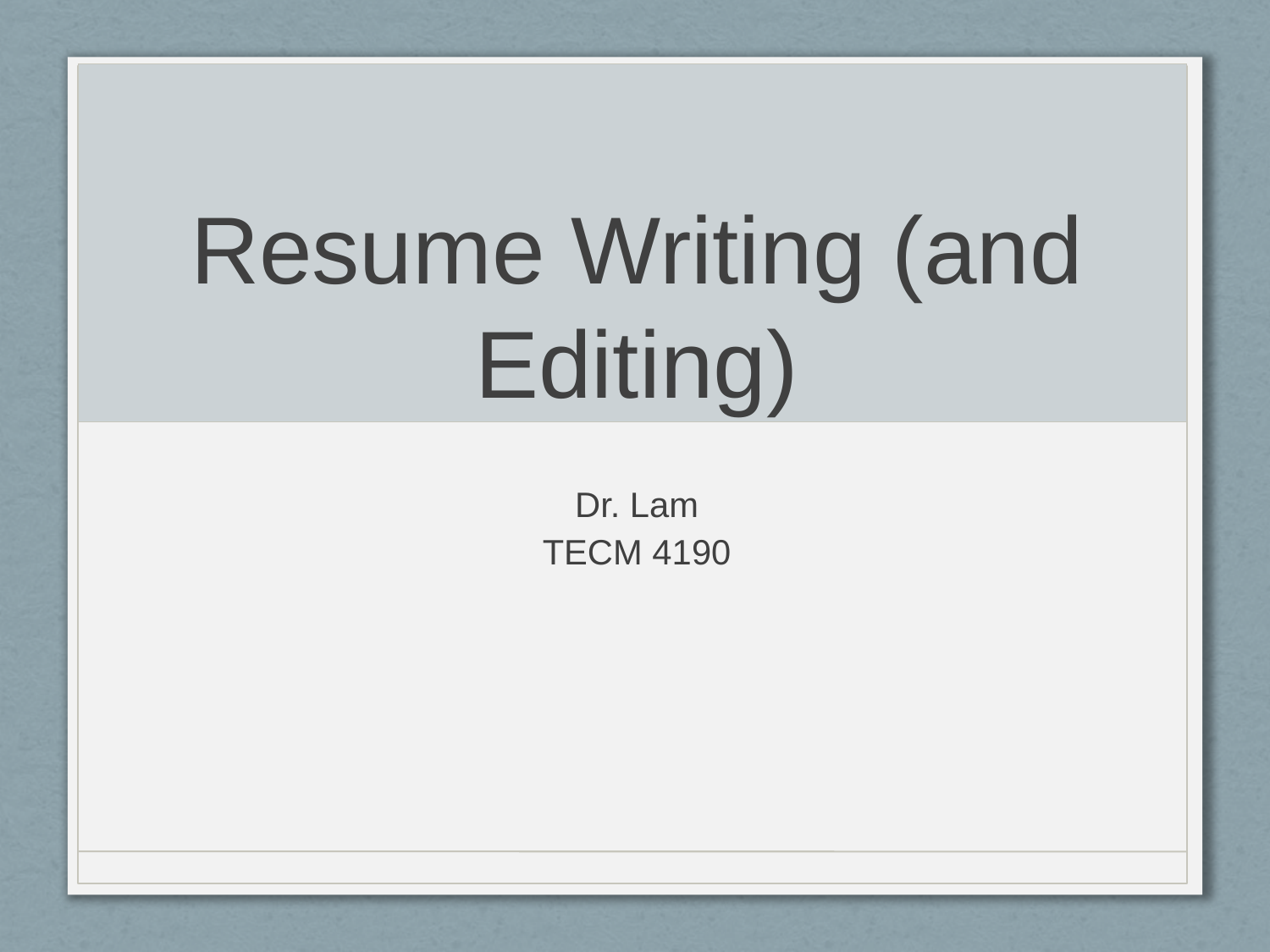

# Resume Writing (and Editing)
Dr. Lam
TECM 4190